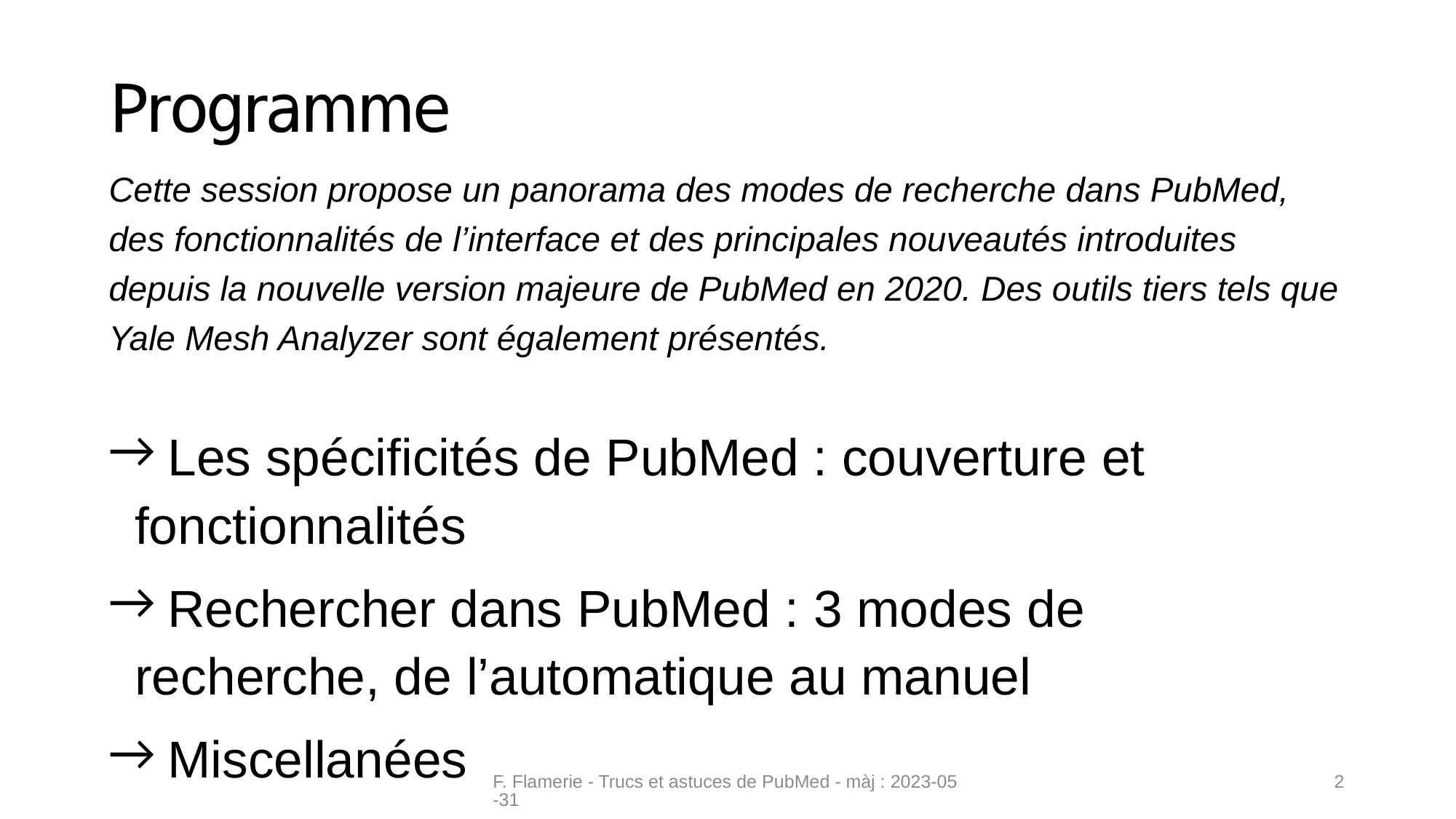

# Programme
Cette session propose un panorama des modes de recherche dans PubMed, des fonctionnalités de l’interface et des principales nouveautés introduites depuis la nouvelle version majeure de PubMed en 2020. Des outils tiers tels que Yale Mesh Analyzer sont également présentés.

 Les spécificités de PubMed : couverture et fonctionnalités
 Rechercher dans PubMed : 3 modes de recherche, de l’automatique au manuel
 Miscellanées
F. Flamerie - Trucs et astuces de PubMed - màj : 2023-05-31
2